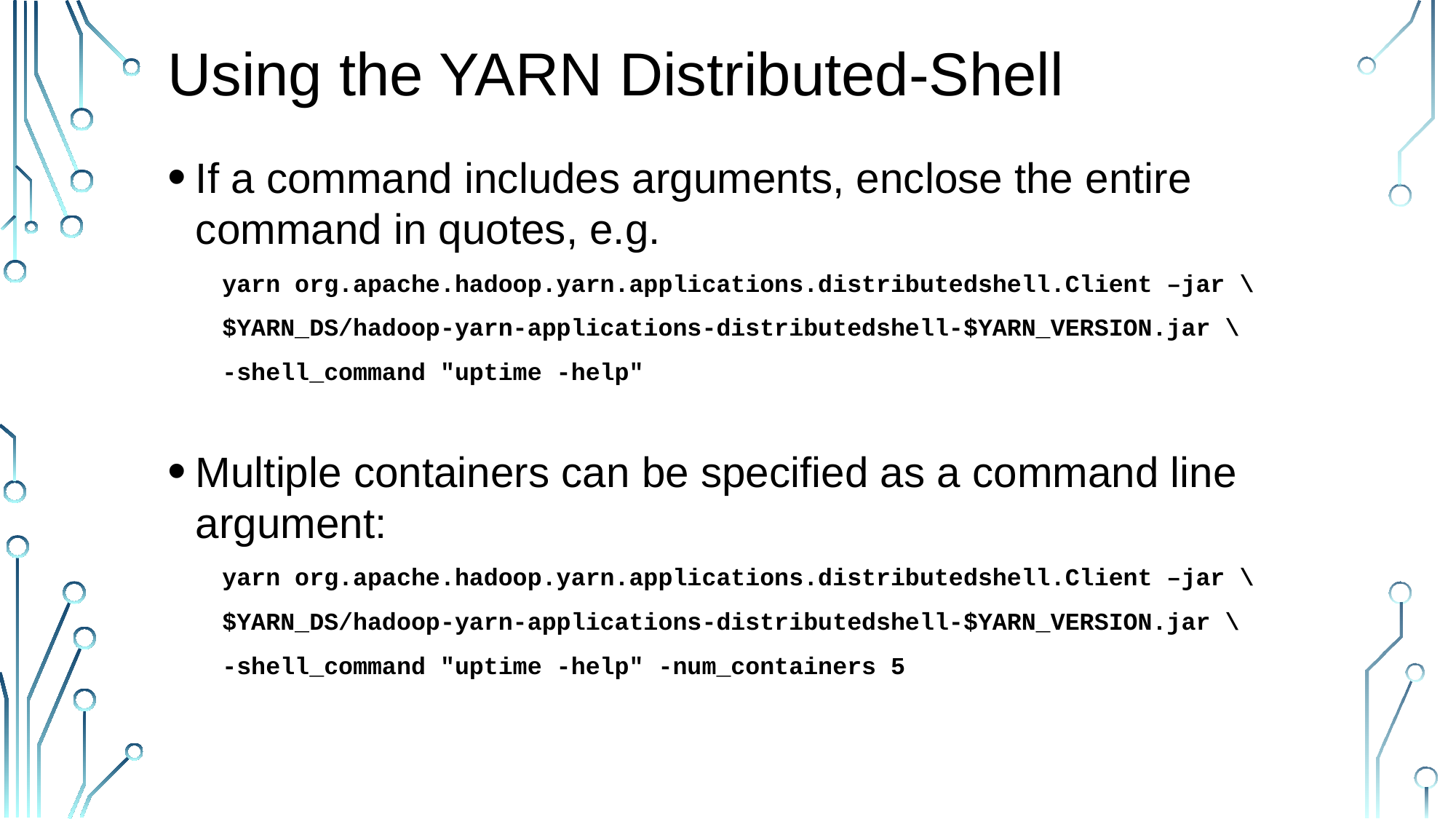

# Using the YARN Distributed-Shell
If a command includes arguments, enclose the entire command in quotes, e.g.
yarn org.apache.hadoop.yarn.applications.distributedshell.Client –jar \
$YARN_DS/hadoop-yarn-applications-distributedshell-$YARN_VERSION.jar \
-shell_command "uptime -help"

Multiple containers can be specified as a command line argument:
yarn org.apache.hadoop.yarn.applications.distributedshell.Client –jar \
$YARN_DS/hadoop-yarn-applications-distributedshell-$YARN_VERSION.jar \
-shell_command "uptime -help" -num_containers 5